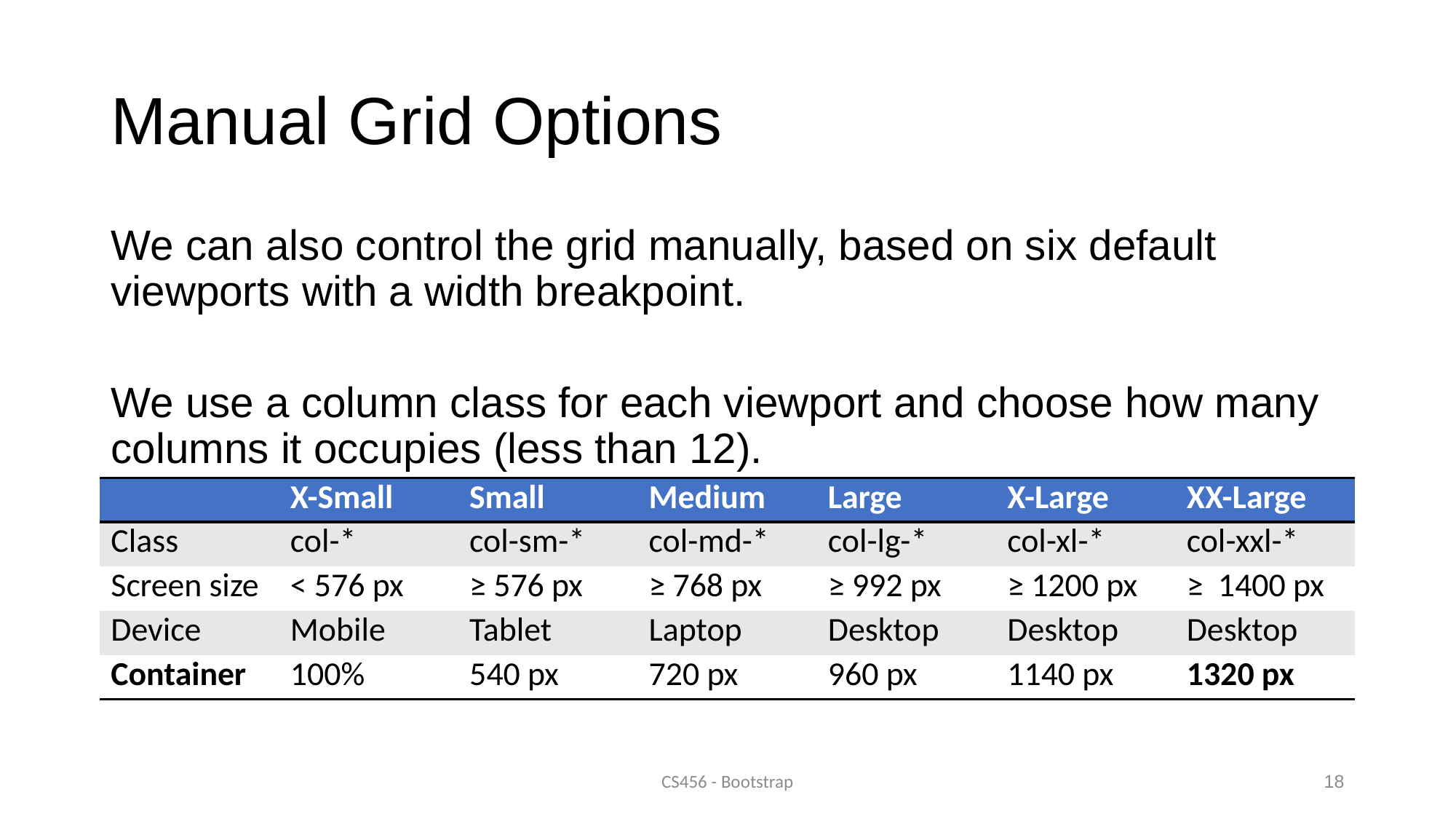

# Manual Grid Options
We can also control the grid manually, based on six default viewports with a width breakpoint.

We use a column class for each viewport and choose how many columns it occupies (less than 12).
|  | X-Small | Small | Medium | Large | X-Large | XX-Large |
| --- | --- | --- | --- | --- | --- | --- |
| Class | col-\* | col-sm-\* | col-md-\* | col-lg-\* | col-xl-\* | col-xxl-\* |
| Screen size | < 576 px | ≥ 576 px | ≥ 768 px | ≥ 992 px | ≥ 1200 px | ≥ 1400 px |
| Device | Mobile | Tablet | Laptop | Desktop | Desktop | Desktop |
| Container | 100% | 540 px | 720 px | 960 px | 1140 px | 1320 px |
CS456 - Bootstrap
18